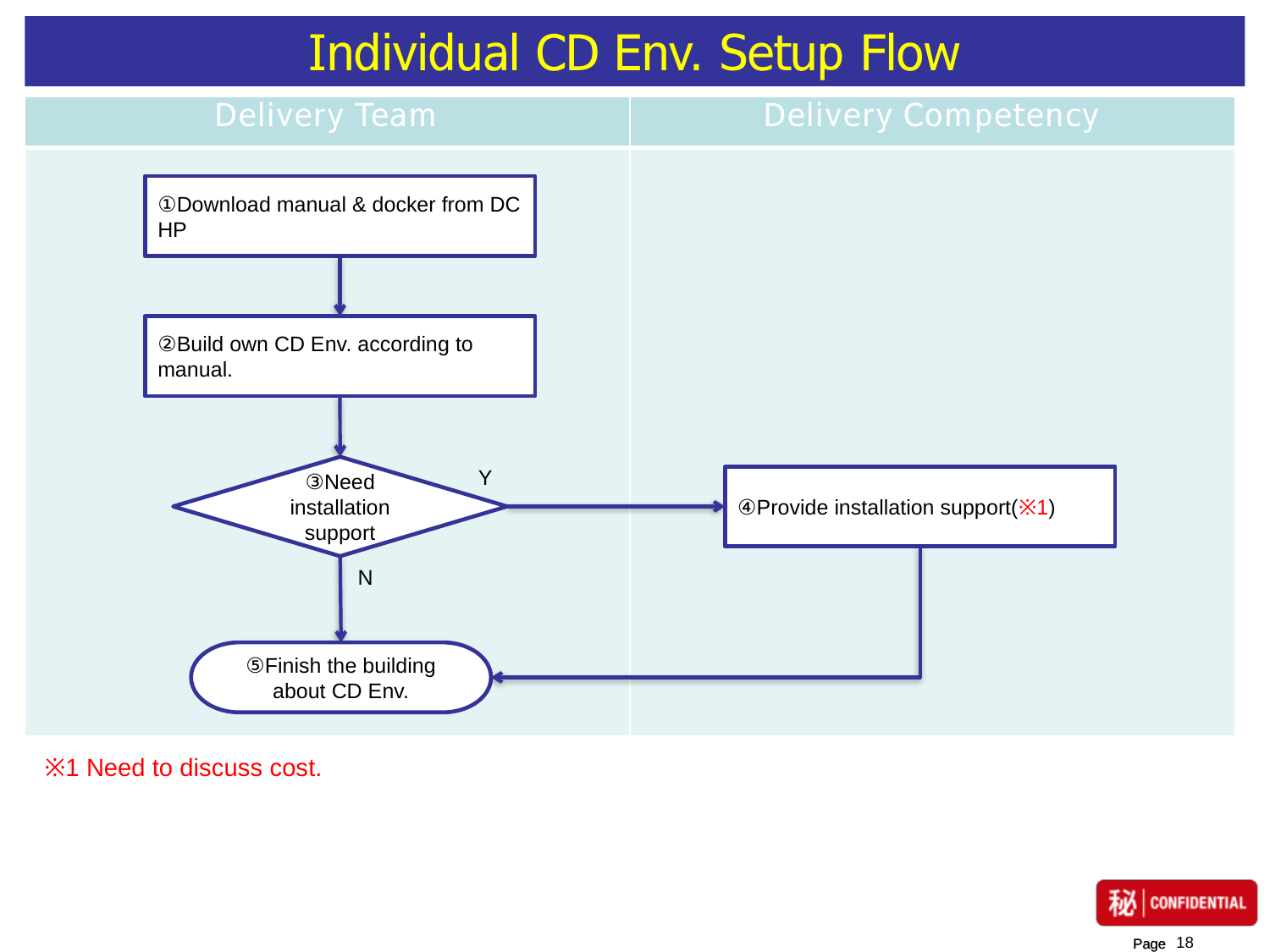

# Individual CD Env. Setup Flow
| Delivery Team | Delivery Competency |
| --- | --- |
|  |  |
①Download manual & docker from DC HP
②Build own CD Env. according to manual.
③Need installation support
Y
④Provide installation support(※1)
N
⑤Finish the building about CD Env.
※1 Need to discuss cost.